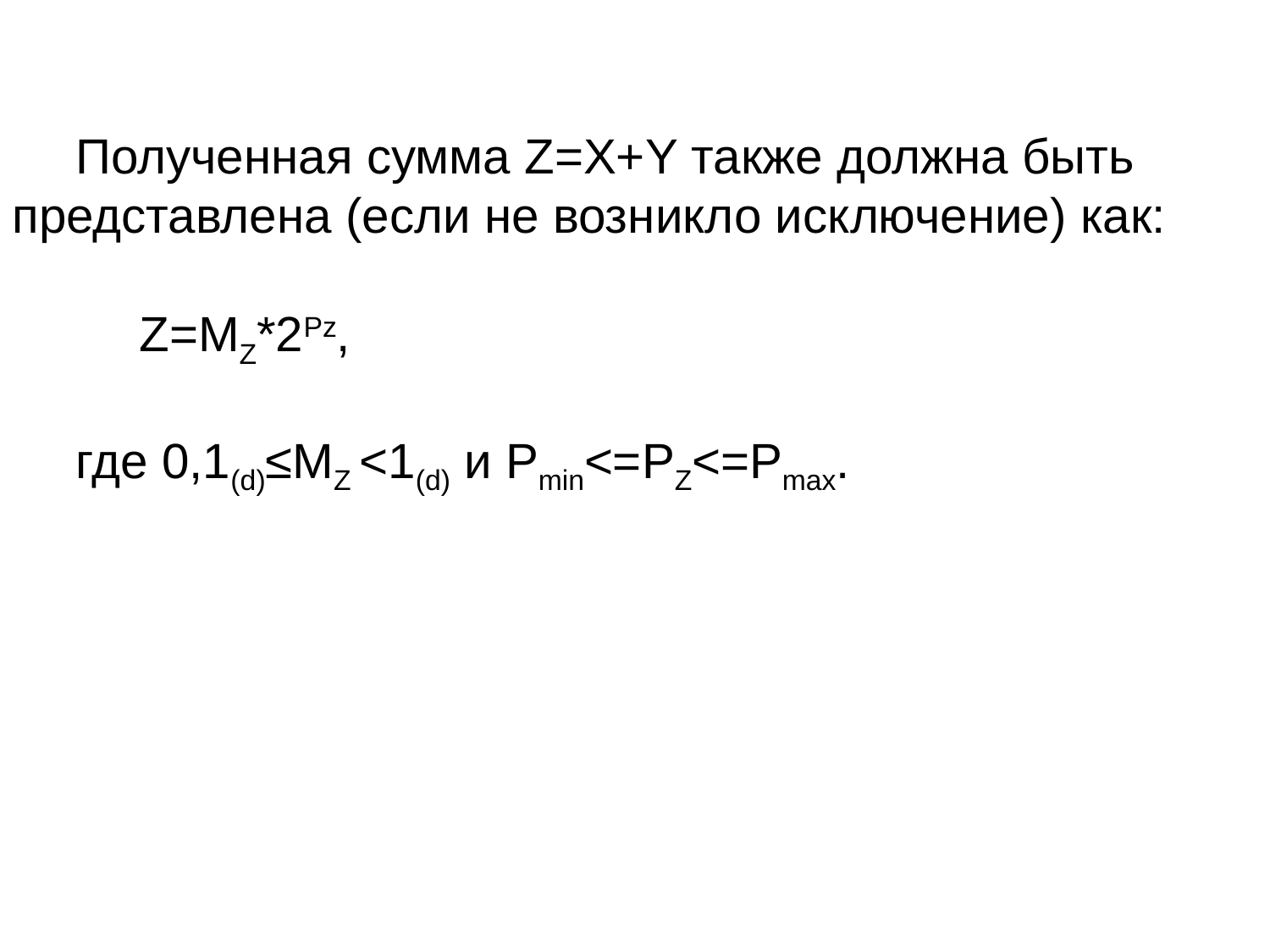

Полученная сумма Z=Х+Y также должна быть представлена (если не возникло исключение) как:

	Z=МZ*2Рz,

где 0,1(d)≤МZ <1(d) и Pmin<=PZ<=Pmax.